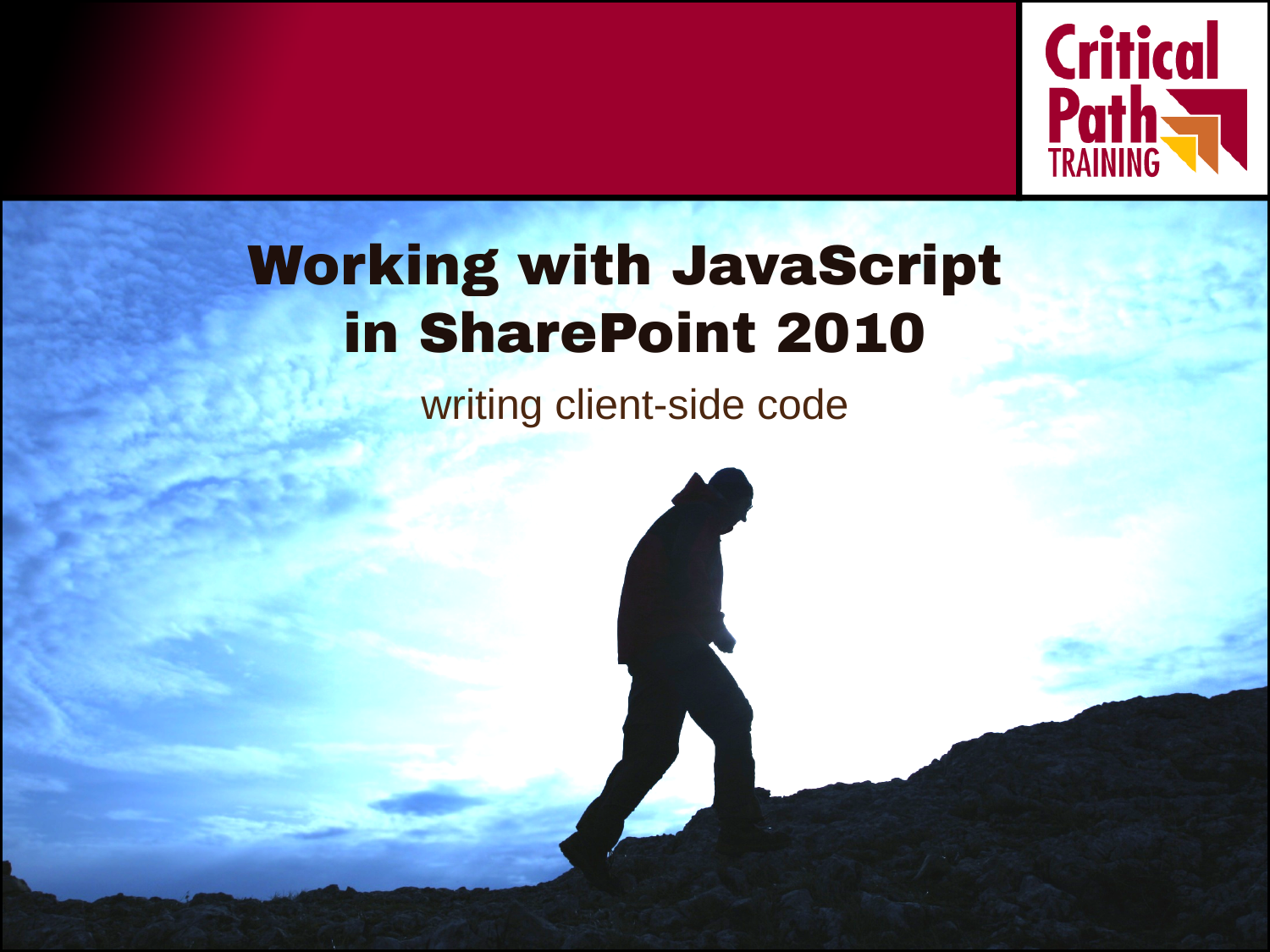

# Working with JavaScript in SharePoint 2010
writing client-side code